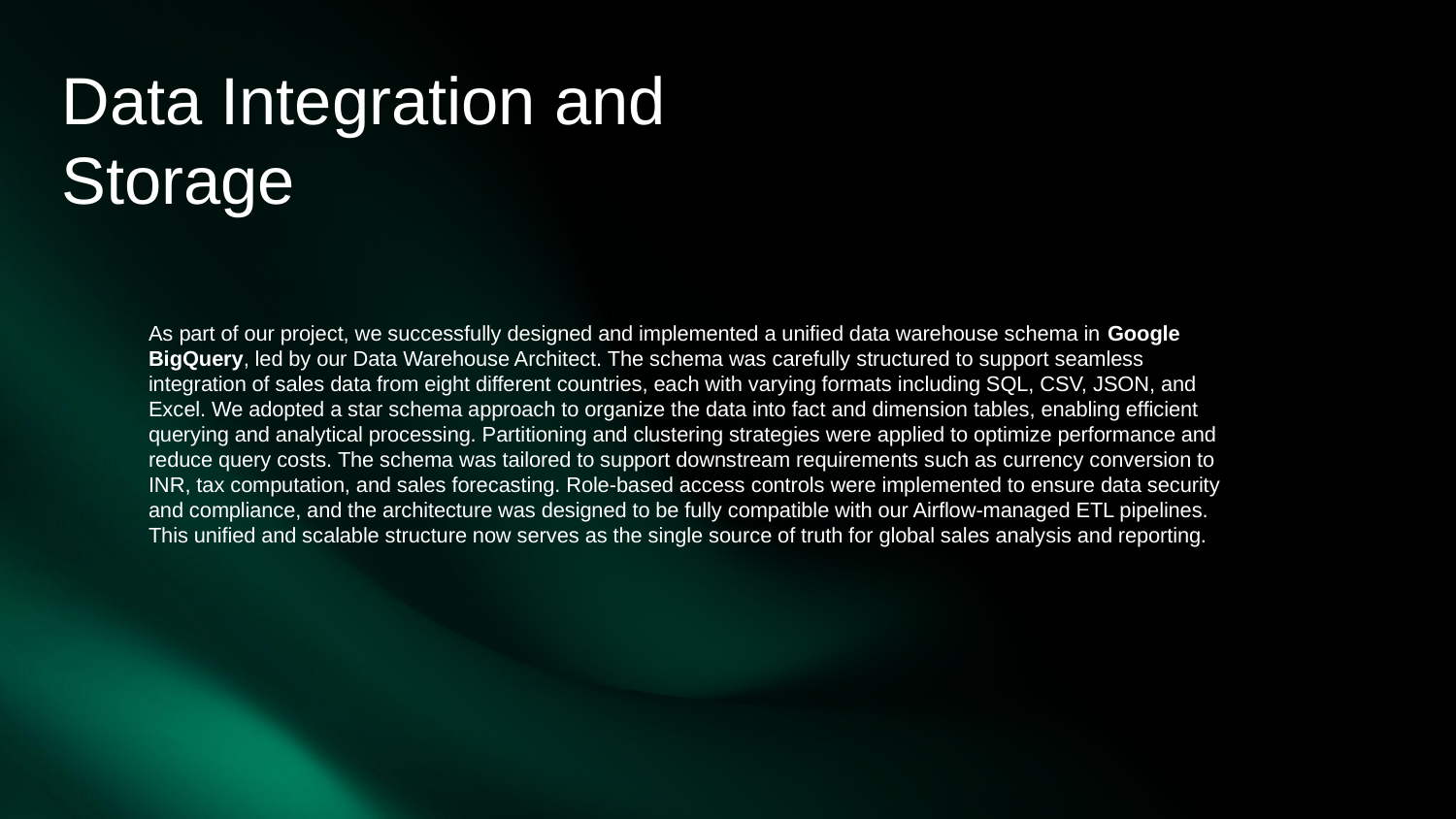

# Data Integration and Storage
As part of our project, we successfully designed and implemented a unified data warehouse schema in Google BigQuery, led by our Data Warehouse Architect. The schema was carefully structured to support seamless integration of sales data from eight different countries, each with varying formats including SQL, CSV, JSON, and Excel. We adopted a star schema approach to organize the data into fact and dimension tables, enabling efficient querying and analytical processing. Partitioning and clustering strategies were applied to optimize performance and reduce query costs. The schema was tailored to support downstream requirements such as currency conversion to INR, tax computation, and sales forecasting. Role-based access controls were implemented to ensure data security and compliance, and the architecture was designed to be fully compatible with our Airflow-managed ETL pipelines. This unified and scalable structure now serves as the single source of truth for global sales analysis and reporting.